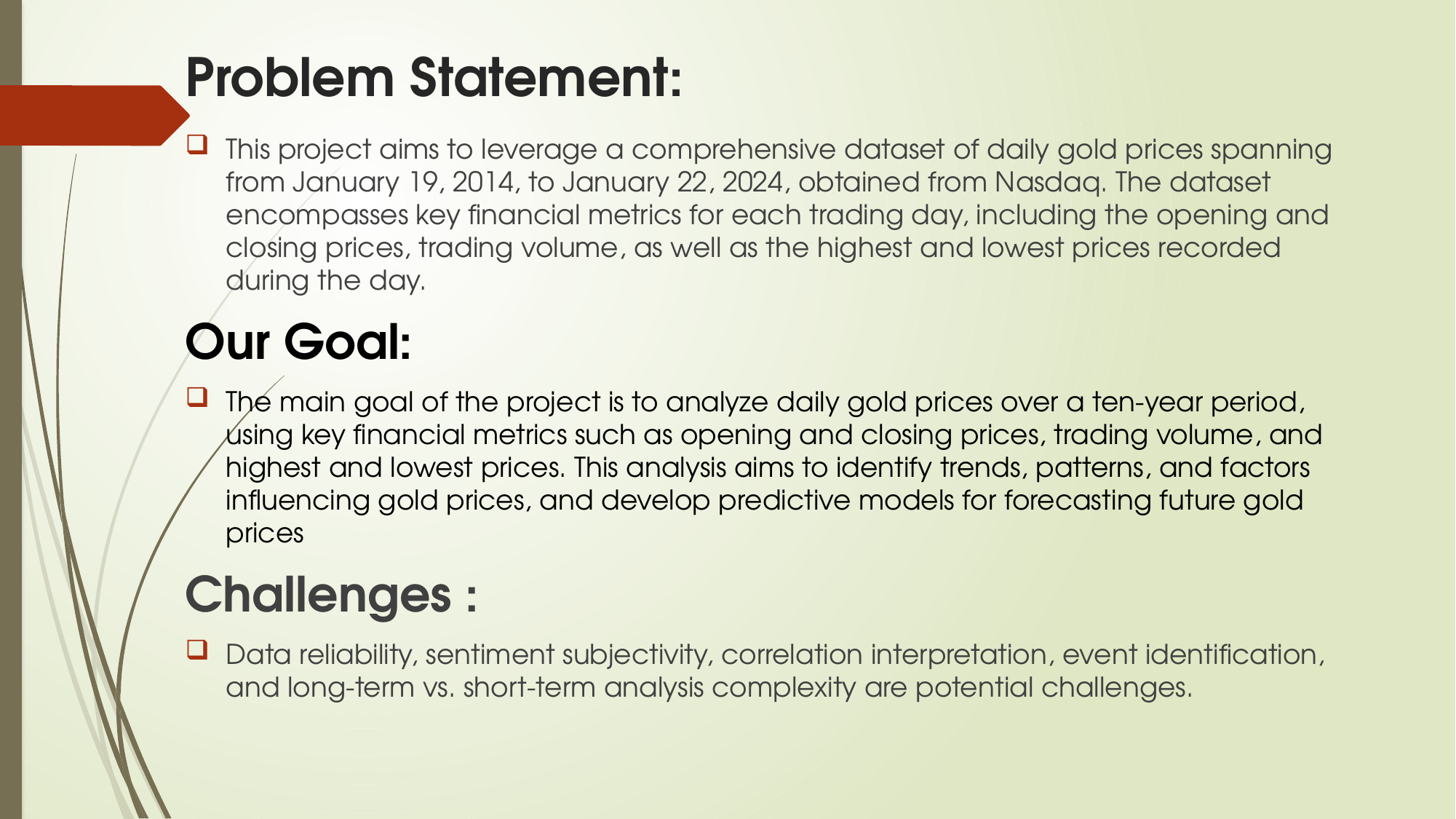

# Problem Statement:
This project aims to leverage a comprehensive dataset of daily gold prices spanning from January 19, 2014, to January 22, 2024, obtained from Nasdaq. The dataset encompasses key financial metrics for each trading day, including the opening and closing prices, trading volume, as well as the highest and lowest prices recorded during the day.
Our Goal:
The main goal of the project is to analyze daily gold prices over a ten-year period, using key financial metrics such as opening and closing prices, trading volume, and highest and lowest prices. This analysis aims to identify trends, patterns, and factors influencing gold prices, and develop predictive models for forecasting future gold prices
Challenges :
Data reliability, sentiment subjectivity, correlation interpretation, event identification, and long-term vs. short-term analysis complexity are potential challenges.